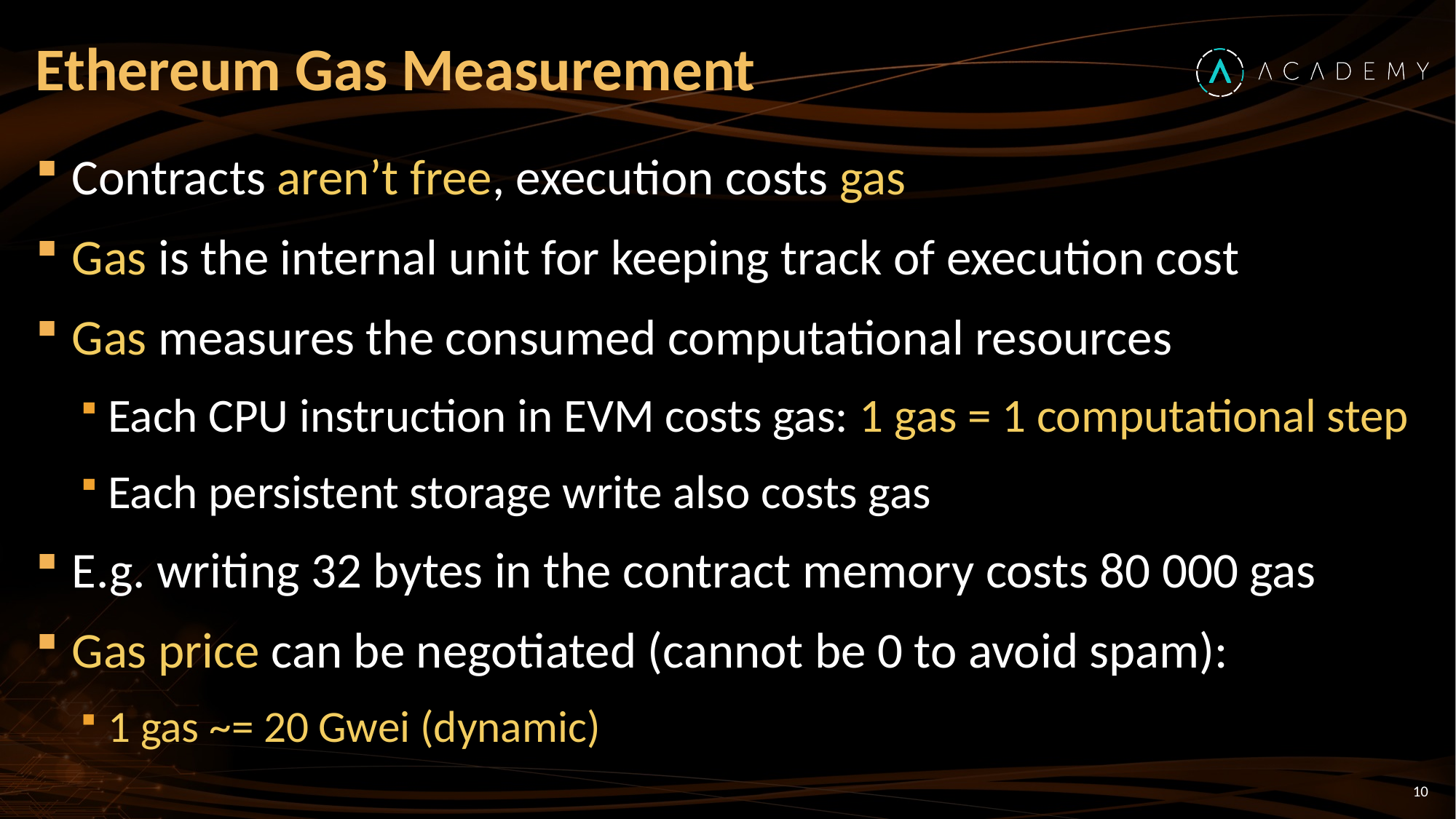

# Ethereum Gas Measurement
Contracts aren’t free, execution costs gas
Gas is the internal unit for keeping track of execution cost
Gas measures the consumed computational resources
Each CPU instruction in EVM costs gas: 1 gas = 1 computational step
Each persistent storage write also costs gas
E.g. writing 32 bytes in the contract memory costs 80 000 gas
Gas price can be negotiated (cannot be 0 to avoid spam):
1 gas ~= 20 Gwei (dynamic)
10